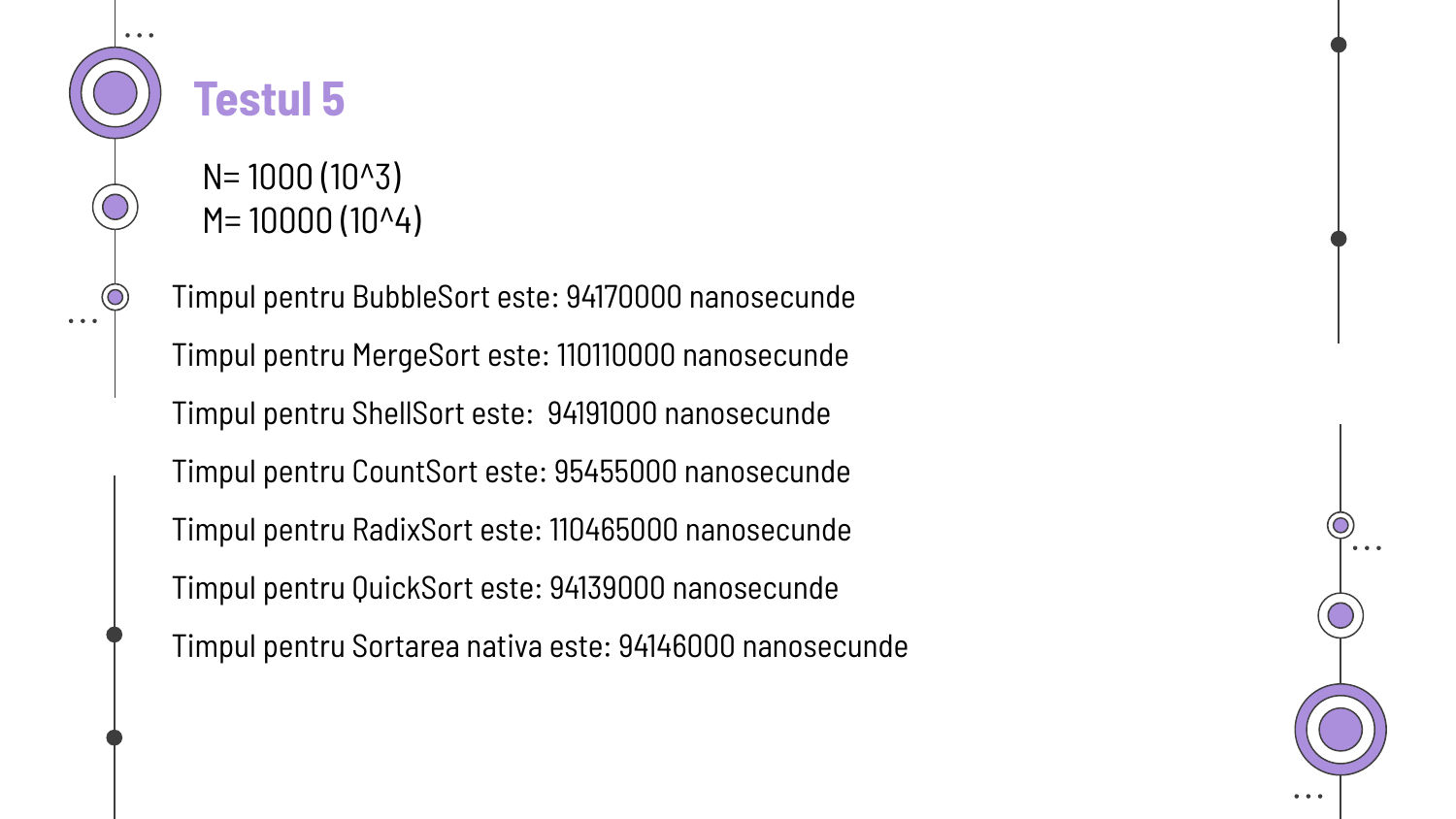

Testul 5
N= 1000 (10^3)
M= 10000 (10^4)
Timpul pentru BubbleSort este: 94170000 nanosecunde
Timpul pentru MergeSort este: 110110000 nanosecunde
Timpul pentru ShellSort este:  94191000 nanosecunde
Timpul pentru CountSort este: 95455000 nanosecunde
Timpul pentru RadixSort este: 110465000 nanosecunde
Timpul pentru QuickSort este: 94139000 nanosecunde
Timpul pentru Sortarea nativa este: 94146000 nanosecunde